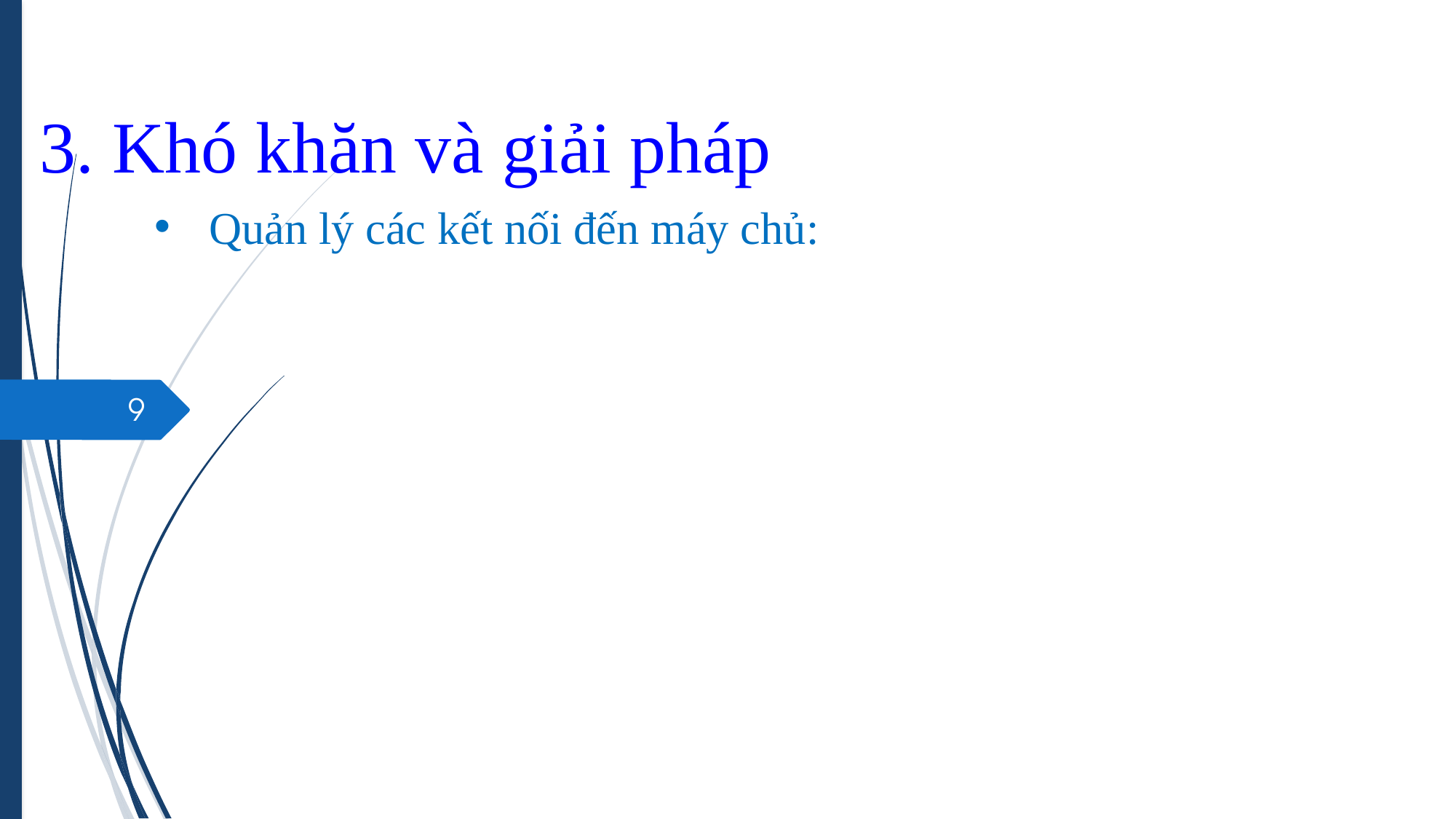

# 3. Khó khăn và giải pháp
Quản lý các kết nối đến máy chủ:
9